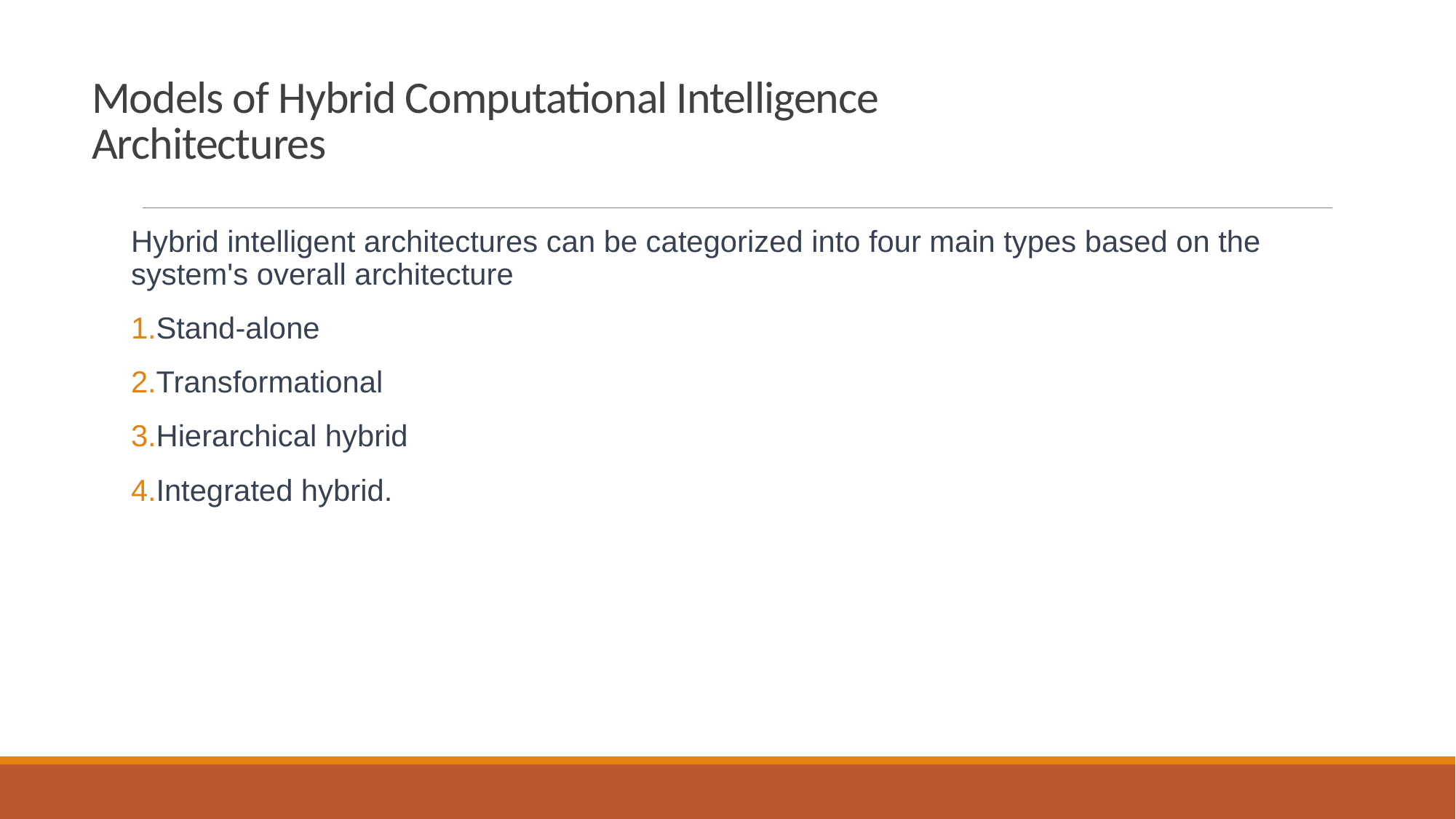

# Models of Hybrid Computational Intelligence Architectures
Hybrid intelligent architectures can be categorized into four main types based on the system's overall architecture
Stand-alone
Transformational
Hierarchical hybrid
Integrated hybrid.